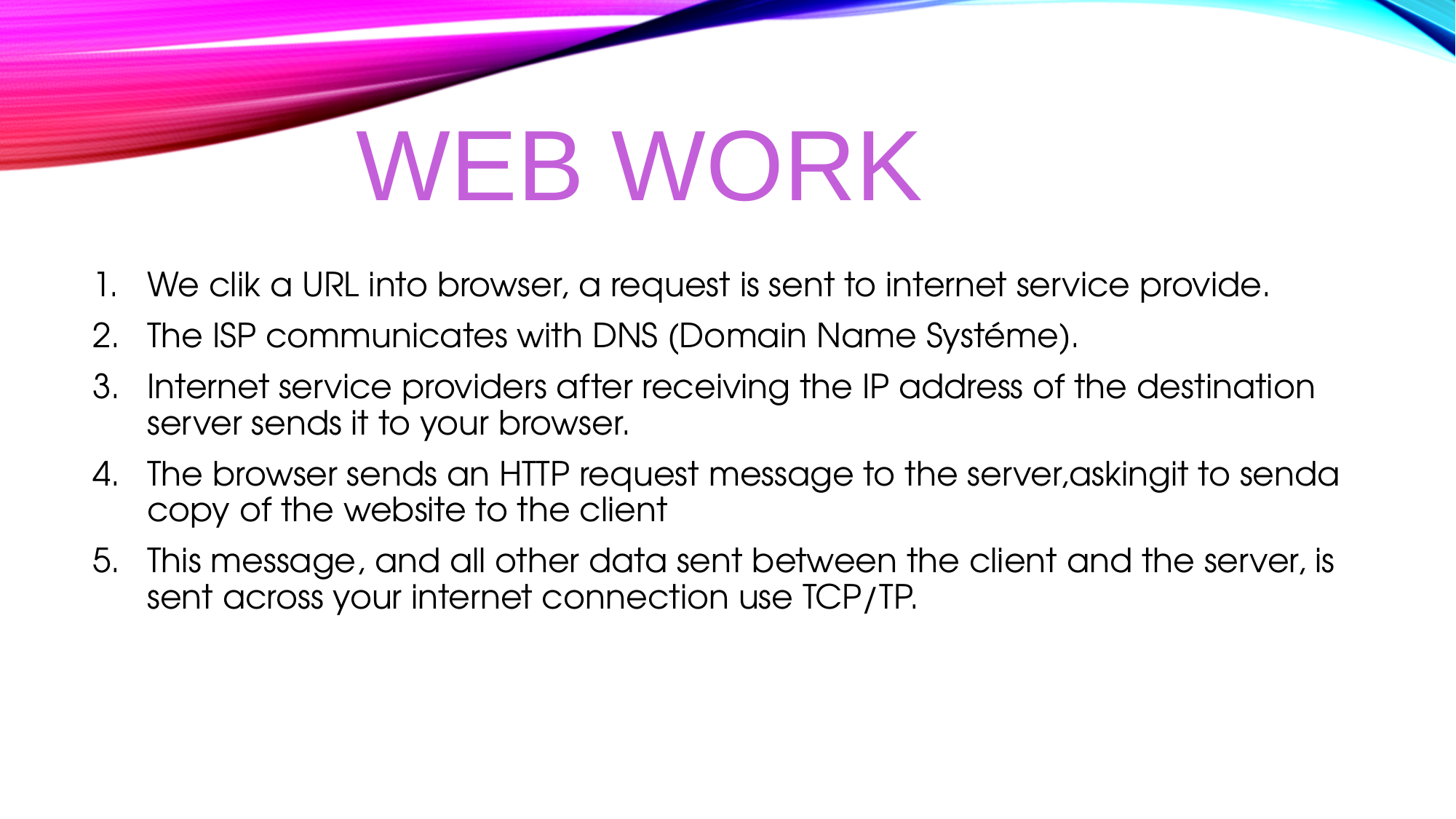

# WEB WORK
We clik a URL into browser, a request is sent to internet service provide.
The ISP communicates with DNS (Domain Name Systéme).
Internet service providers after receiving the IP address of the destination server sends it to your browser.
The browser sends an HTTP request message to the server,askingit to senda copy of the website to the client
This message, and all other data sent between the client and the server, is sent across your internet connection use TCP/TP.